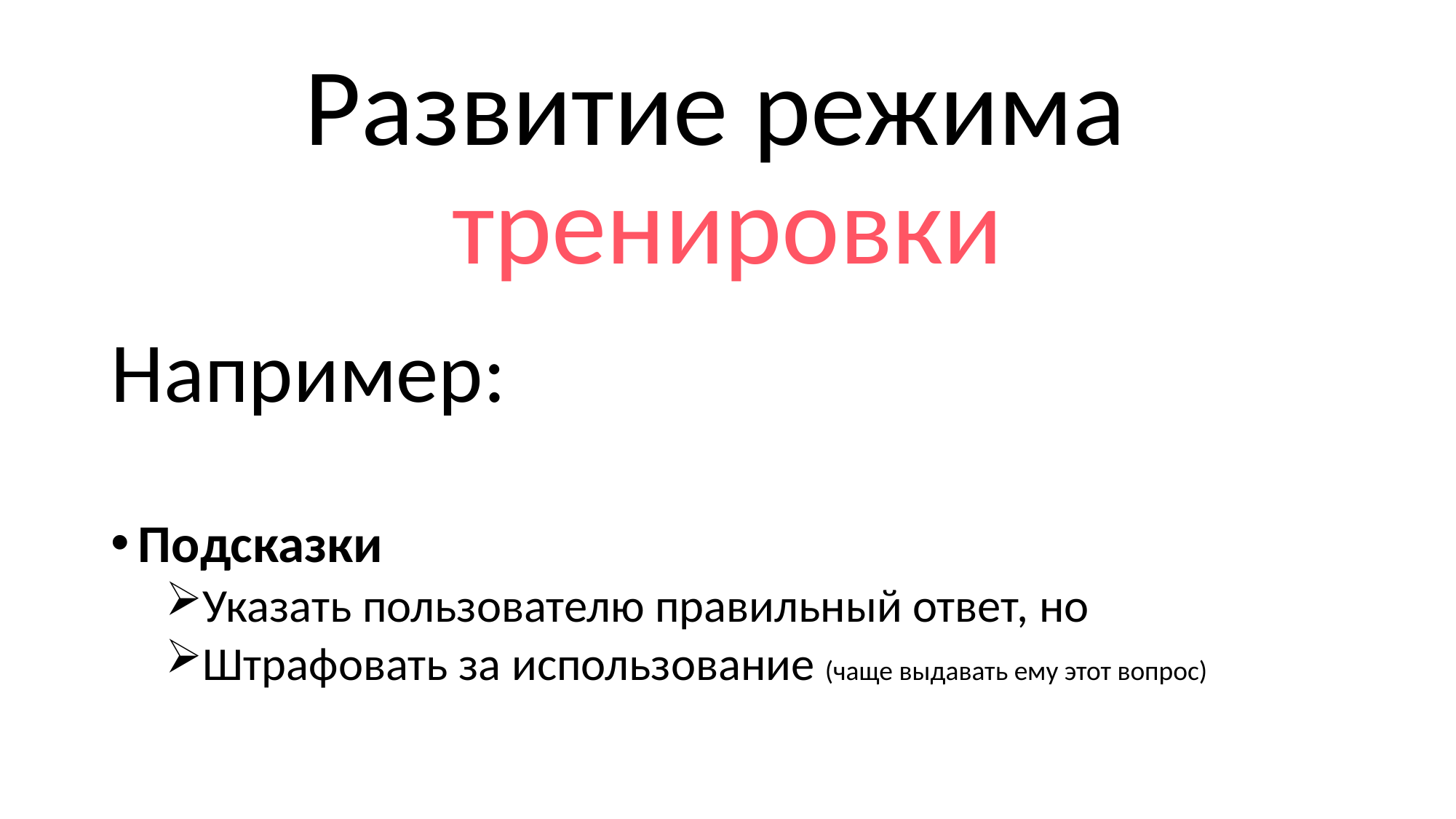

# Развитие режима тренировки
Например:

Подсказки
Указать пользователю правильный ответ, но
Штрафовать за использование (чаще выдавать ему этот вопрос)